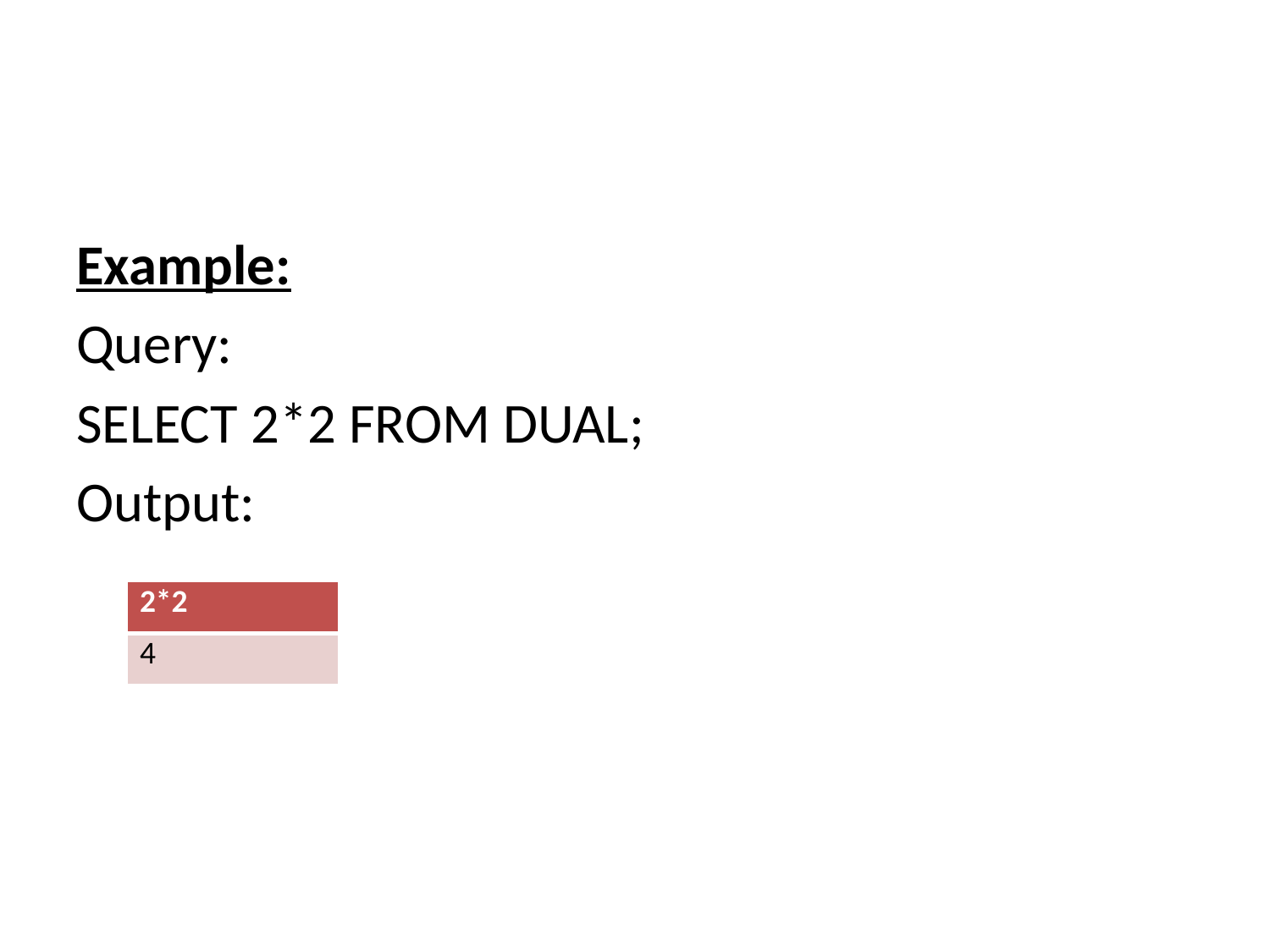

#
Example:
Query:
SELECT 2*2 FROM DUAL;
Output:

| 2\*2 |
| --- |
| 4 |